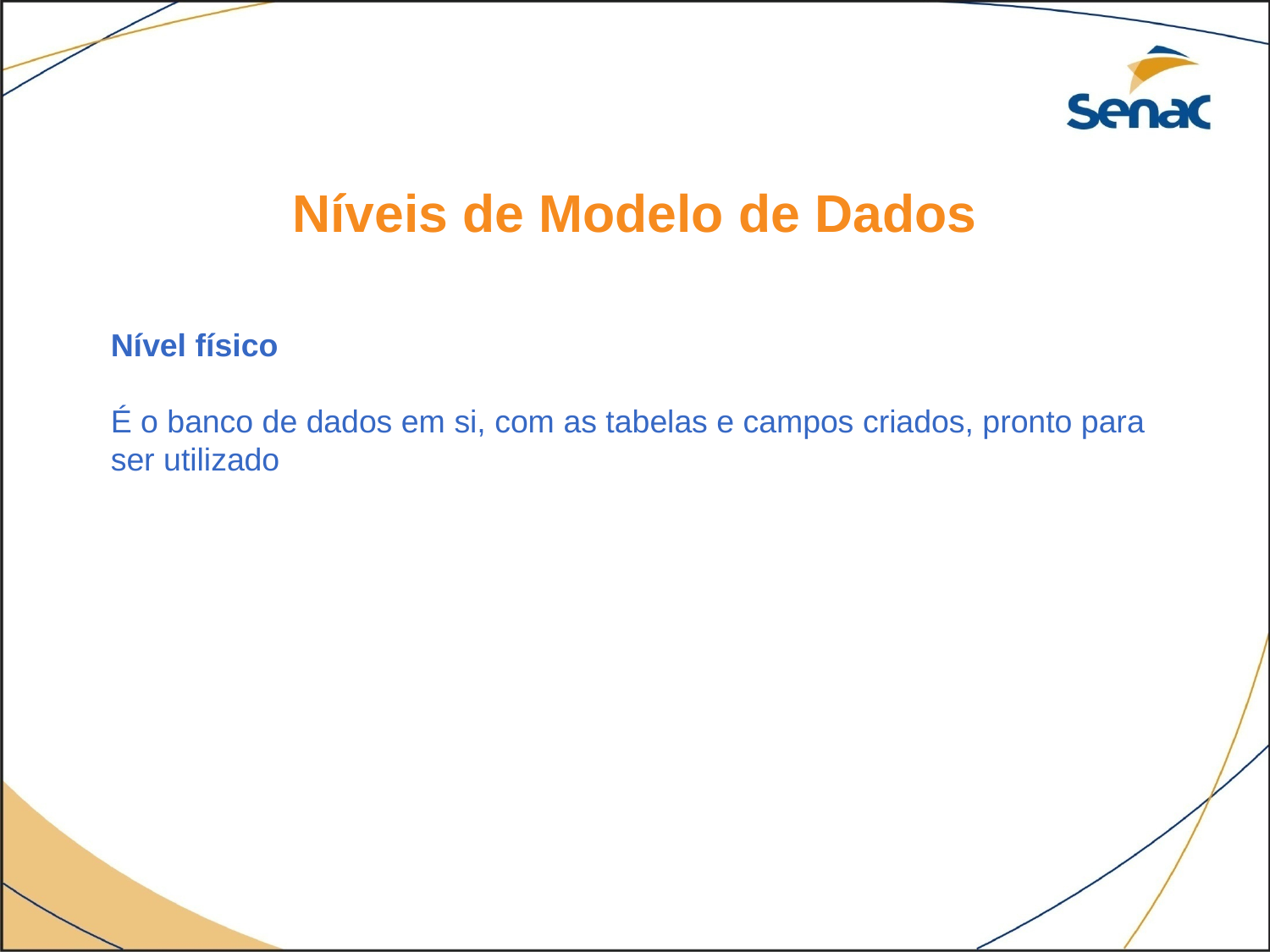

Níveis de Modelo de Dados
Nível físico

É o banco de dados em si, com as tabelas e campos criados, pronto para ser utilizado